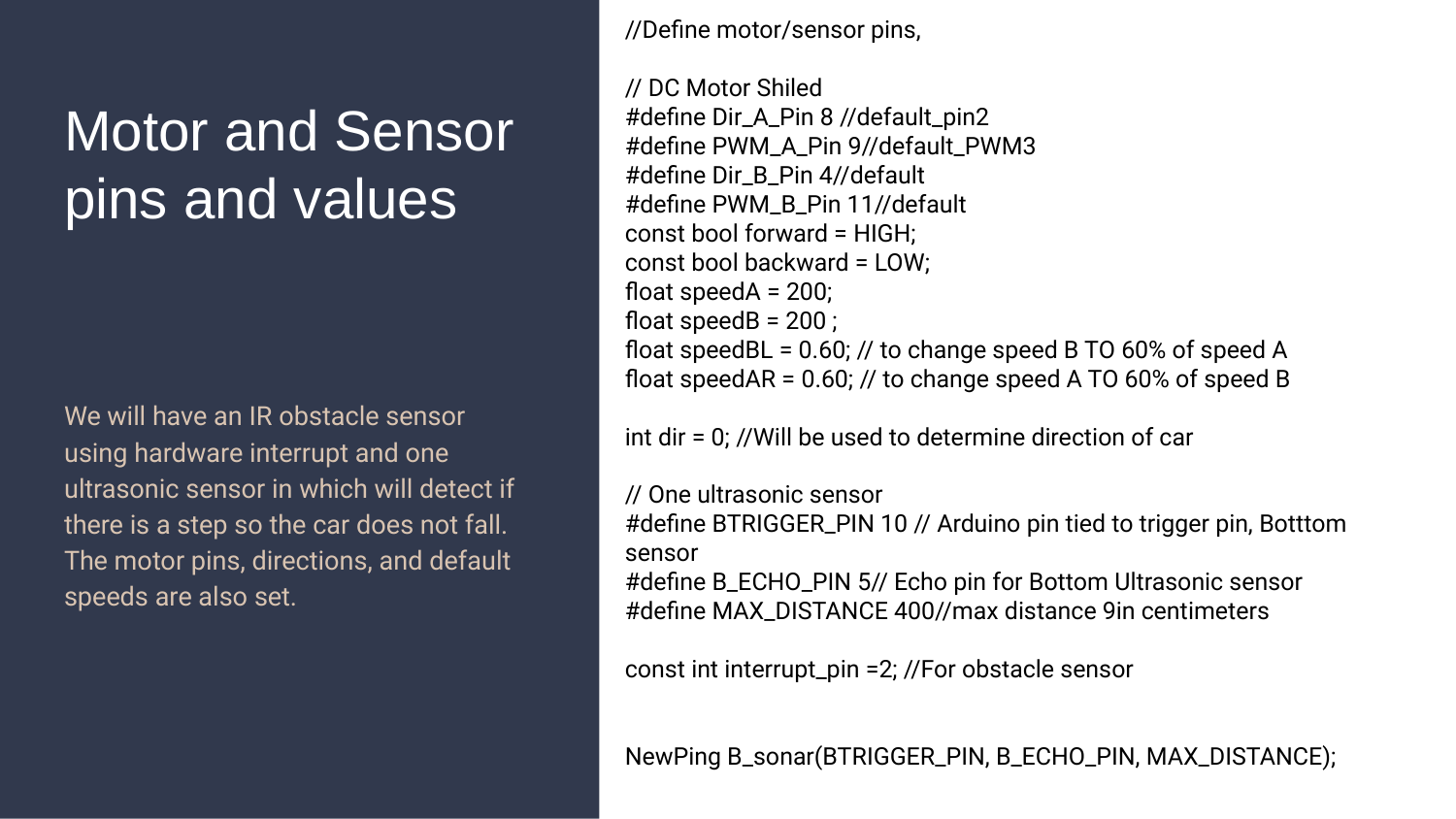

//Define motor/sensor pins,

// DC Motor Shiled
#define Dir_A_Pin 8 //default_pin2
#define PWM_A_Pin 9//default_PWM3
#define Dir_B_Pin 4//default
#define PWM_B_Pin 11//default
const bool forward = HIGH;
const bool backward = LOW;
float speedA = 200;
float speedB = 200 ;
float speedBL = 0.60; // to change speed B TO 60% of speed A
float speedAR = 0.60; // to change speed A TO 60% of speed B

int dir = 0; //Will be used to determine direction of car

// One ultrasonic sensor
#define BTRIGGER_PIN 10 // Arduino pin tied to trigger pin, Botttom sensor
#define B_ECHO_PIN 5// Echo pin for Bottom Ultrasonic sensor
#define MAX_DISTANCE 400//max distance 9in centimeters

const int interrupt_pin =2; //For obstacle sensor

NewPing B_sonar(BTRIGGER_PIN, B_ECHO_PIN, MAX_DISTANCE);

# Motor and Sensor pins and values
We will have an IR obstacle sensor using hardware interrupt and one ultrasonic sensor in which will detect if there is a step so the car does not fall. The motor pins, directions, and default speeds are also set.